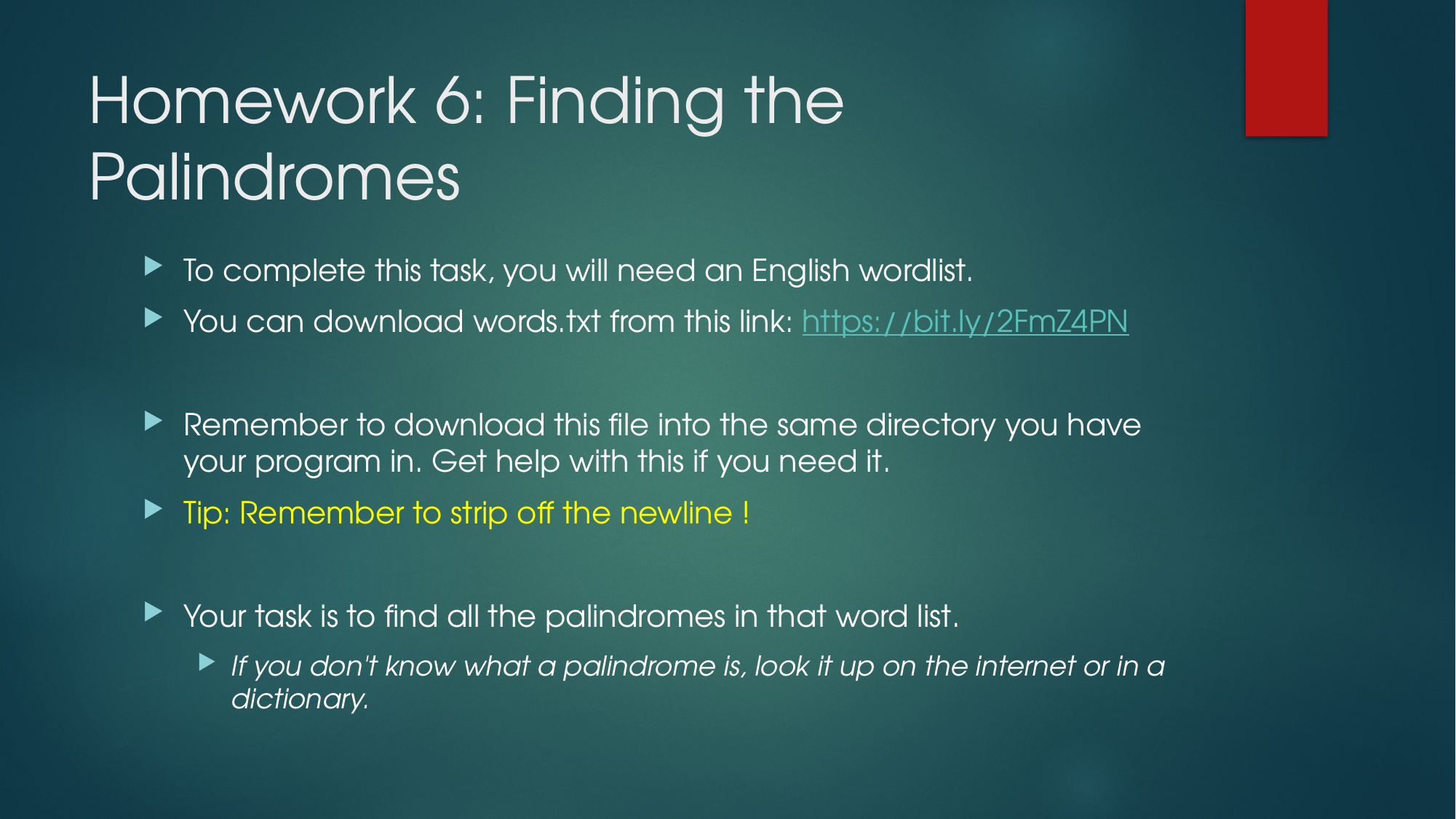

# Homework 6: Finding the Palindromes
To complete this task, you will need an English wordlist.
You can download words.txt from this link: https://bit.ly/2FmZ4PN

Remember to download this file into the same directory you have your program in. Get help with this if you need it.
Tip: Remember to strip off the newline !

Your task is to find all the palindromes in that word list.
If you don't know what a palindrome is, look it up on the internet or in a dictionary.